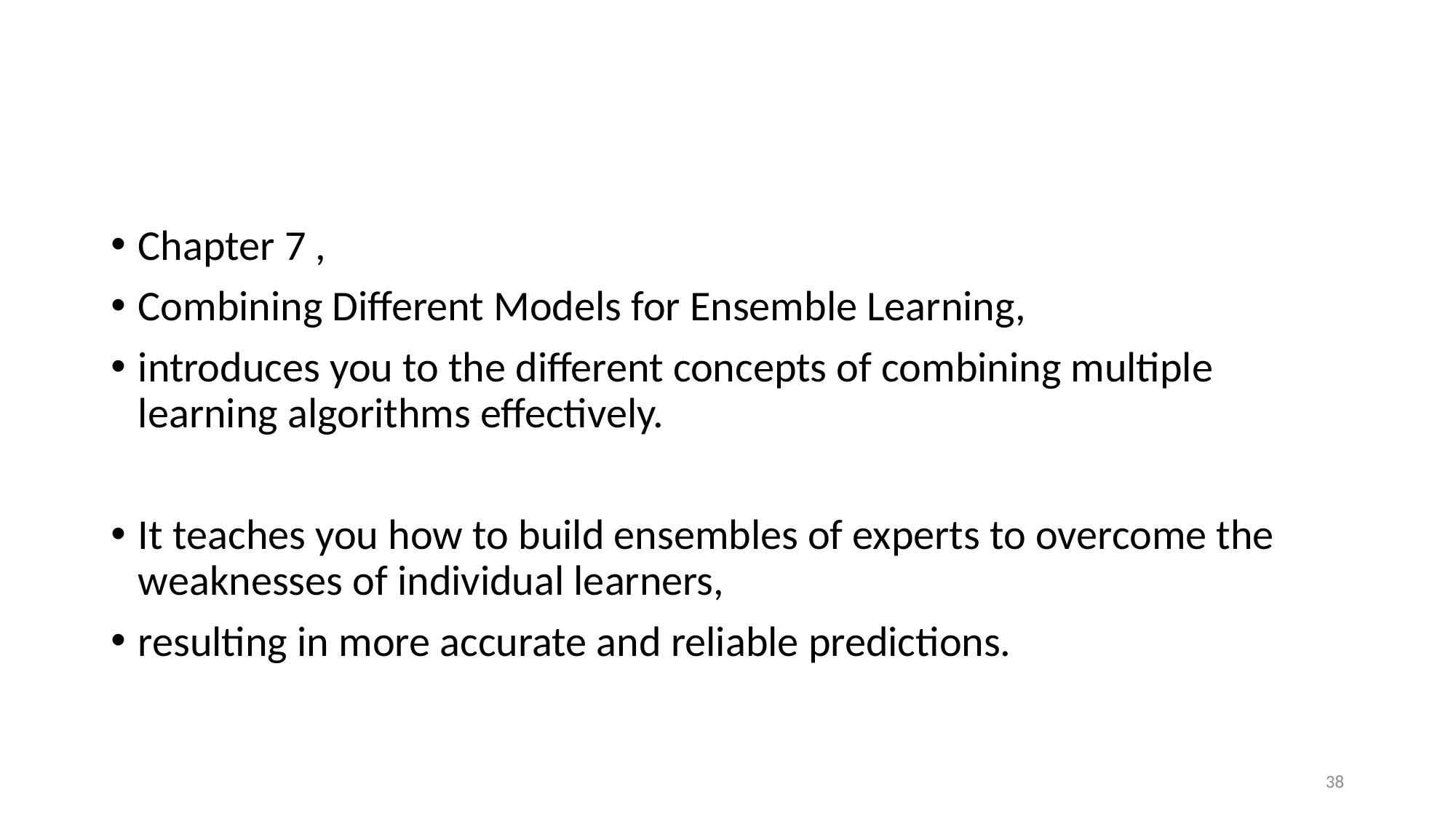

#
Chapter 7 ,
Combining Different Models for Ensemble Learning,
introduces you to the different concepts of combining multiple learning algorithms effectively.

It teaches you how to build ensembles of experts to overcome the weaknesses of individual learners,
resulting in more accurate and reliable predictions.
38